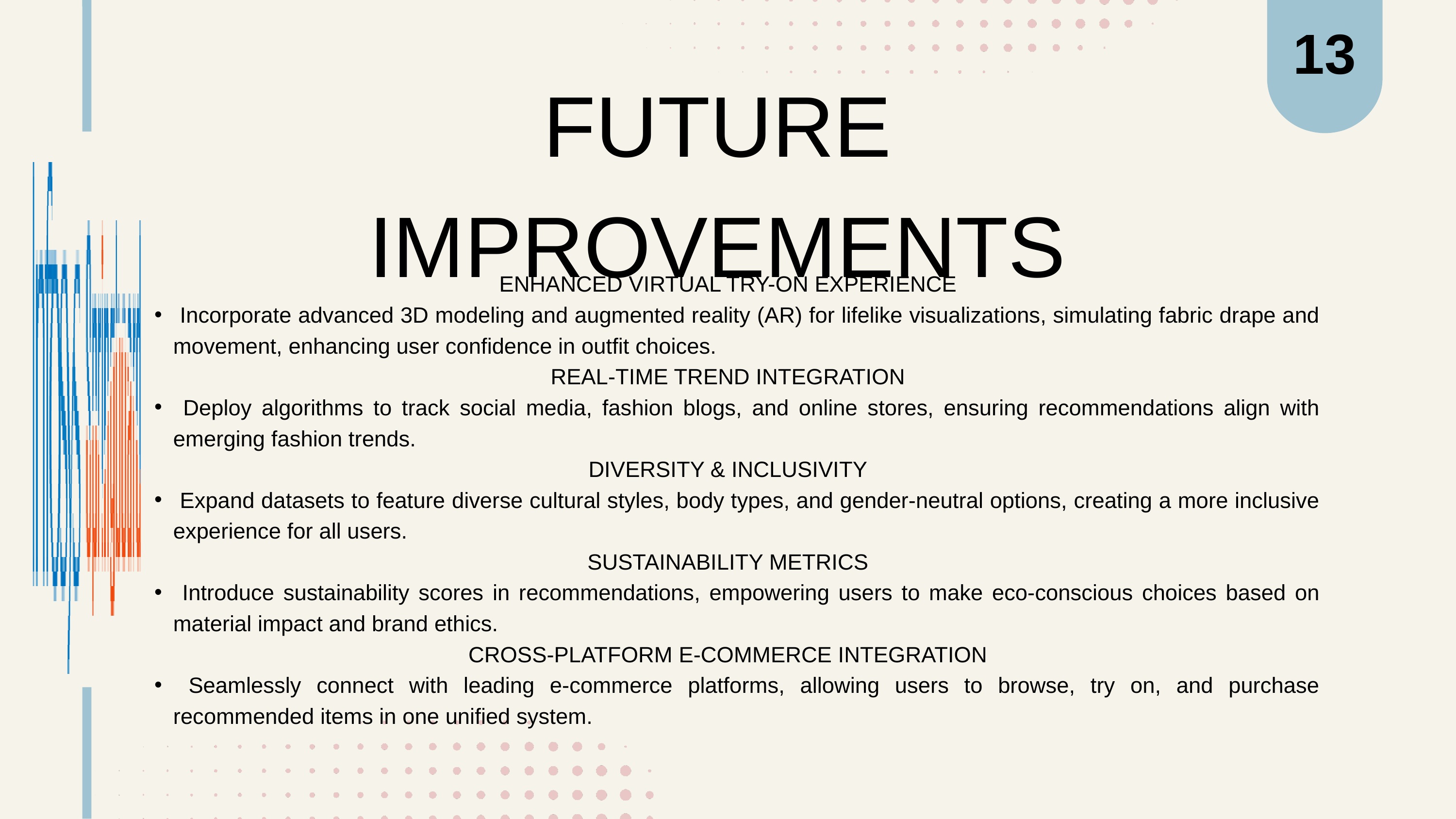

13

FUTURE IMPROVEMENTS

ENHANCED VIRTUAL TRY-ON EXPERIENCE
 Incorporate advanced 3D modeling and augmented reality (AR) for lifelike visualizations, simulating fabric drape and movement, enhancing user confidence in outfit choices.
REAL-TIME TREND INTEGRATION
 Deploy algorithms to track social media, fashion blogs, and online stores, ensuring recommendations align with emerging fashion trends.
DIVERSITY & INCLUSIVITY
 Expand datasets to feature diverse cultural styles, body types, and gender-neutral options, creating a more inclusive experience for all users.
SUSTAINABILITY METRICS
 Introduce sustainability scores in recommendations, empowering users to make eco-conscious choices based on material impact and brand ethics.
CROSS-PLATFORM E-COMMERCE INTEGRATION
 Seamlessly connect with leading e-commerce platforms, allowing users to browse, try on, and purchase recommended items in one unified system.